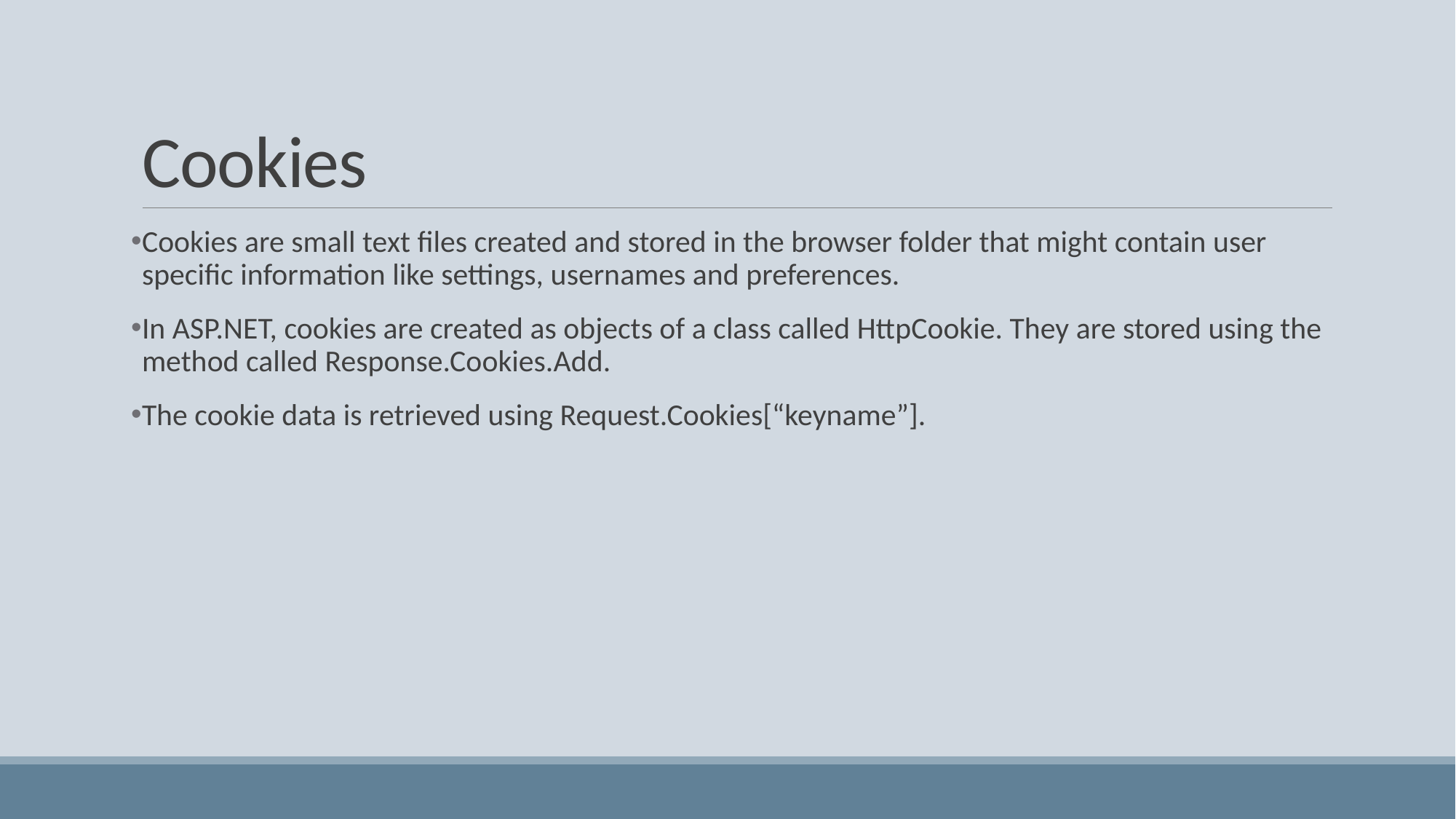

# Cookies
Cookies are small text files created and stored in the browser folder that might contain user specific information like settings, usernames and preferences.
In ASP.NET, cookies are created as objects of a class called HttpCookie. They are stored using the method called Response.Cookies.Add.
The cookie data is retrieved using Request.Cookies[“keyname”].